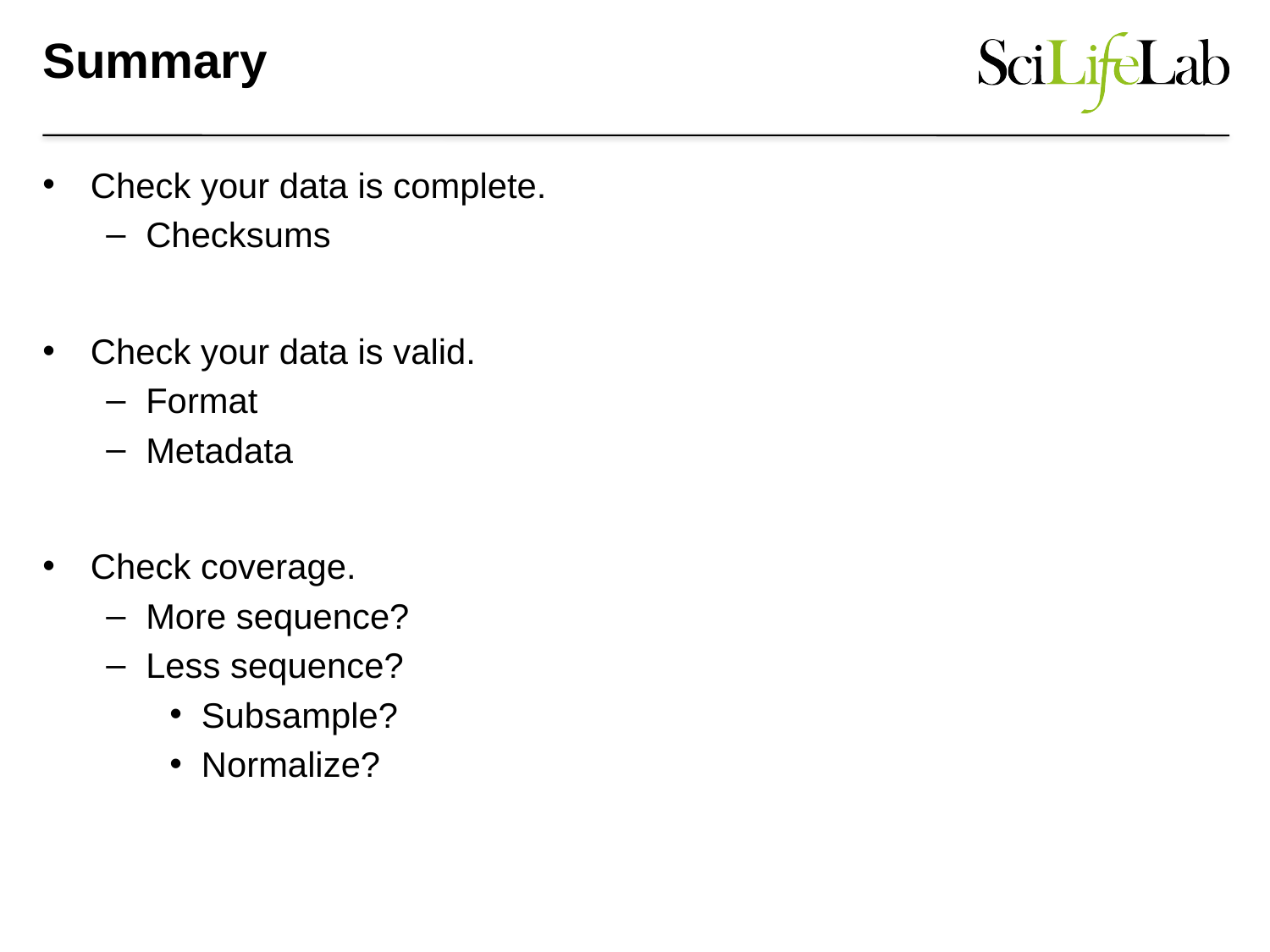

# Summary
Check your data is complete.
Checksums

Check your data is valid.
Format
Metadata

Check coverage.
More sequence?
Less sequence?
Subsample?
Normalize?